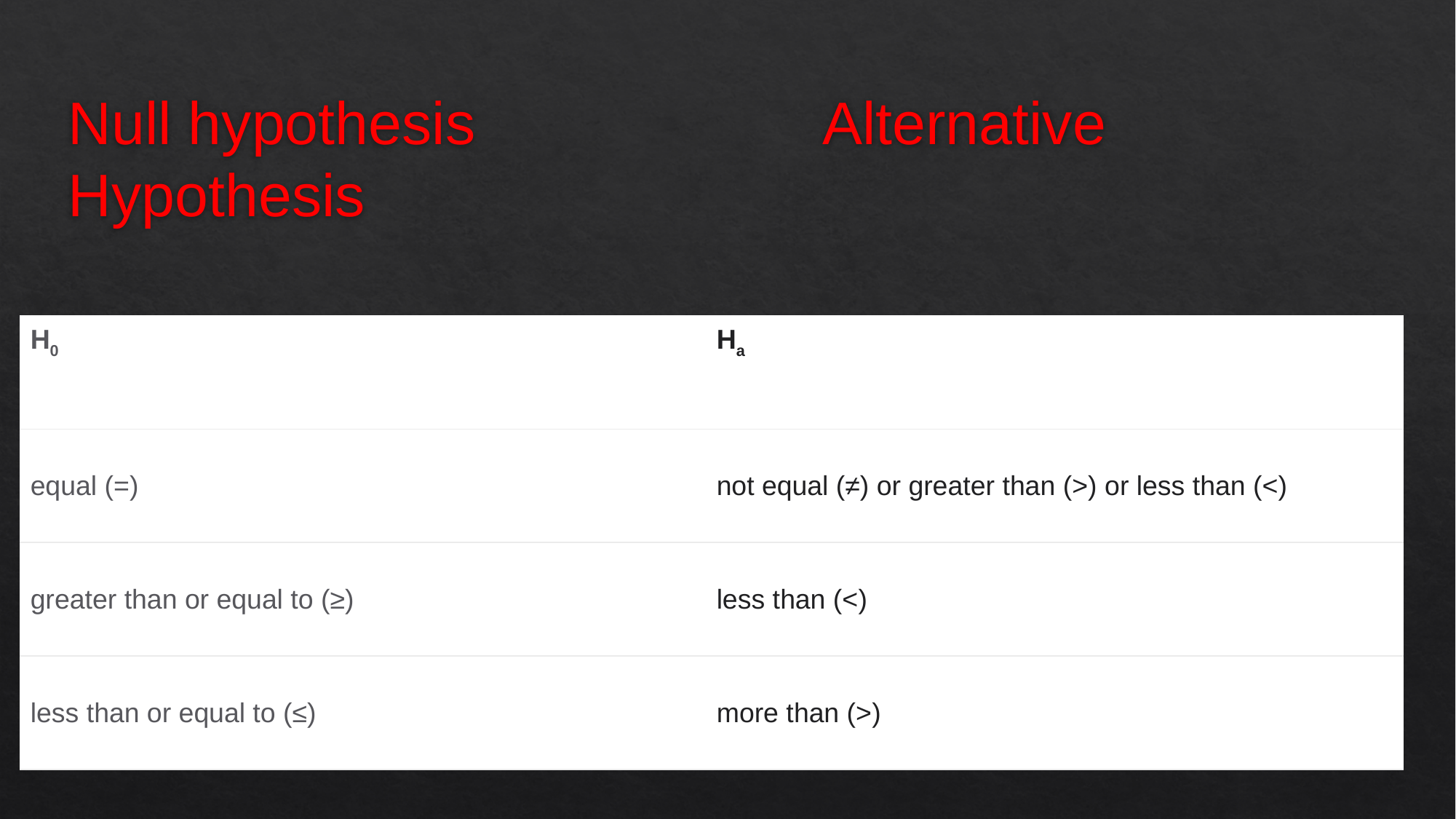

# Null hypothesis                     Alternative Hypothesis
| H0 | Ha |
| --- | --- |
| equal (=) | not equal (≠) or greater than (>) or less than (<) |
| greater than or equal to (≥) | less than (<) |
| less than or equal to (≤) | more than (>) |